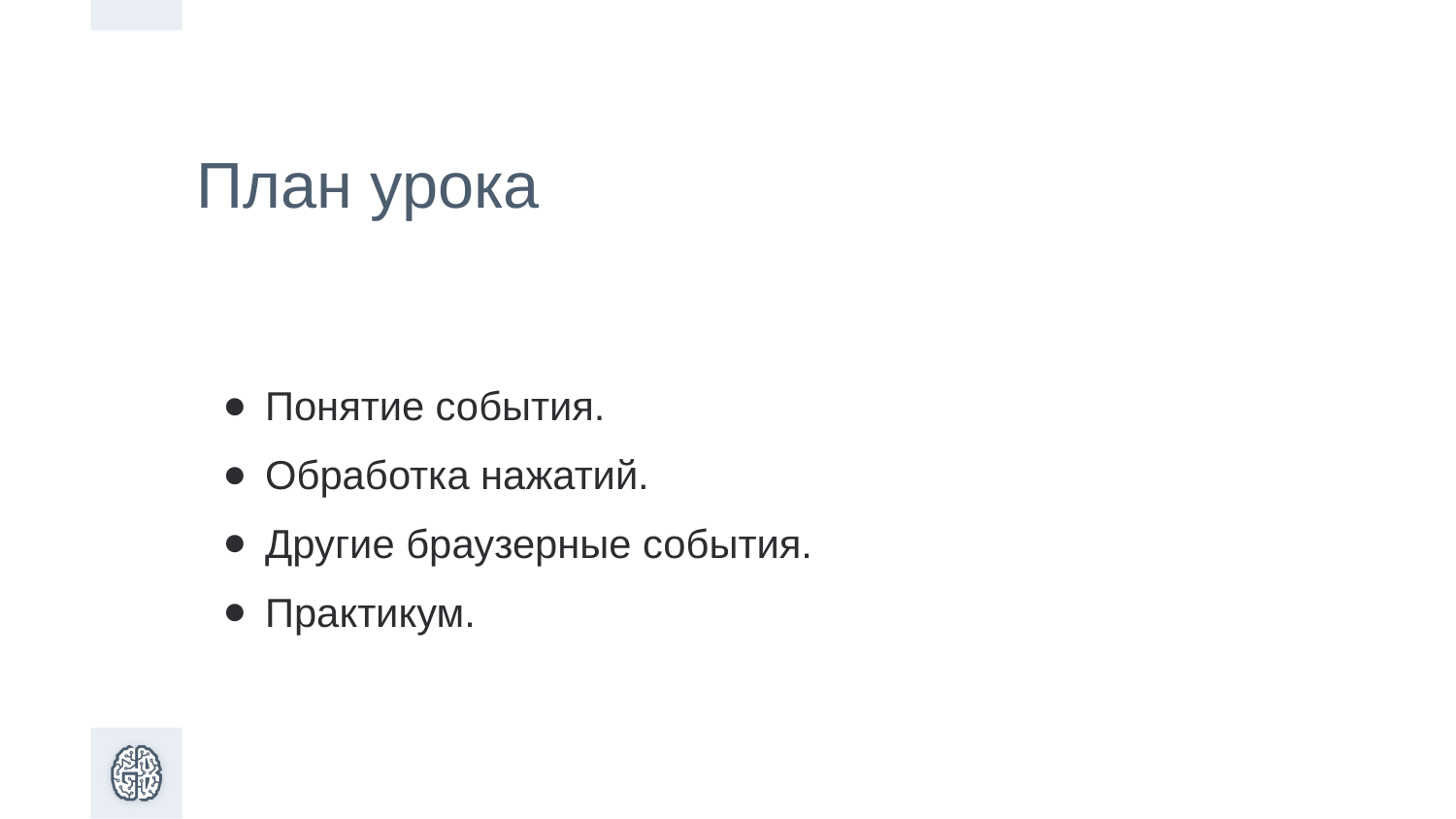

План урока
Понятие события.
Обработка нажатий.
Другие браузерные события.
Практикум.